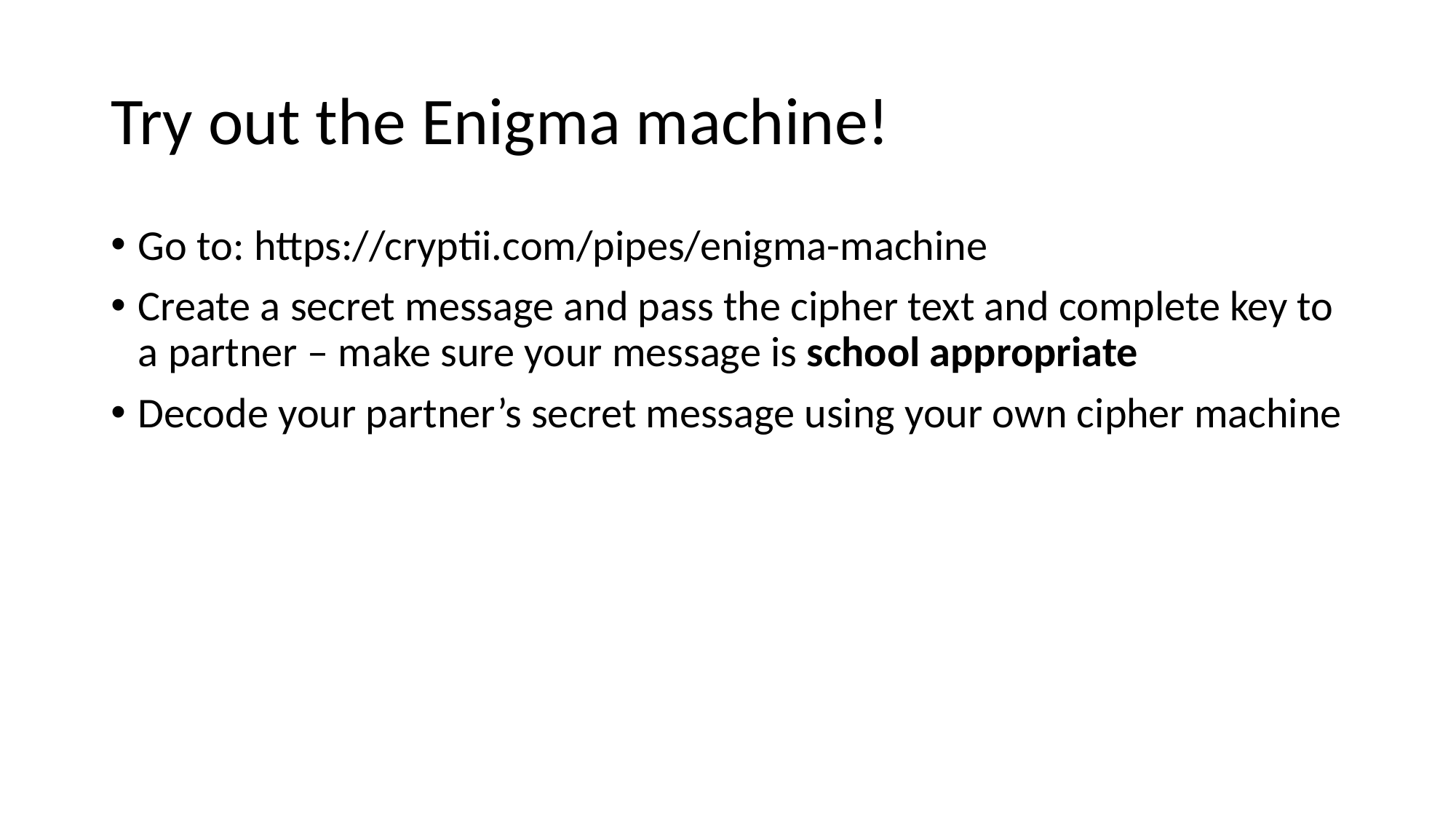

# Try out the Enigma machine!
Go to: https://cryptii.com/pipes/enigma-machine
Create a secret message and pass the cipher text and complete key to a partner – make sure your message is school appropriate
Decode your partner’s secret message using your own cipher machine